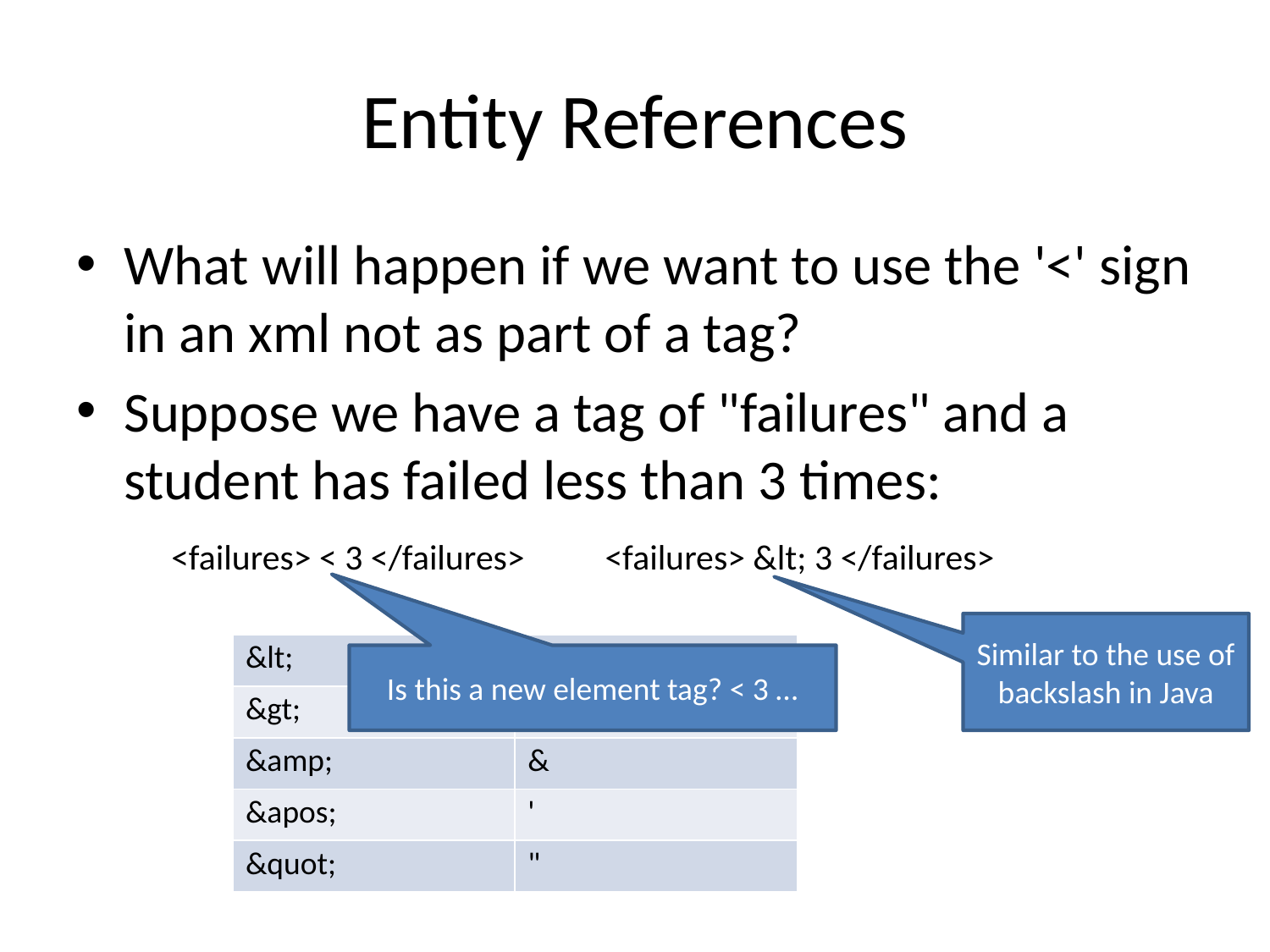

# Entity References
What will happen if we want to use the '<' sign in an xml not as part of a tag?
Suppose we have a tag of "failures" and a student has failed less than 3 times:
<failures> < 3 </failures>
<failures> &lt; 3 </failures>
Similar to the use of backslash in Java
| &lt; | < |
| --- | --- |
| &gt; | > |
| &amp; | & |
| &apos; | ' |
| &quot; | " |
Is this a new element tag? < 3 …